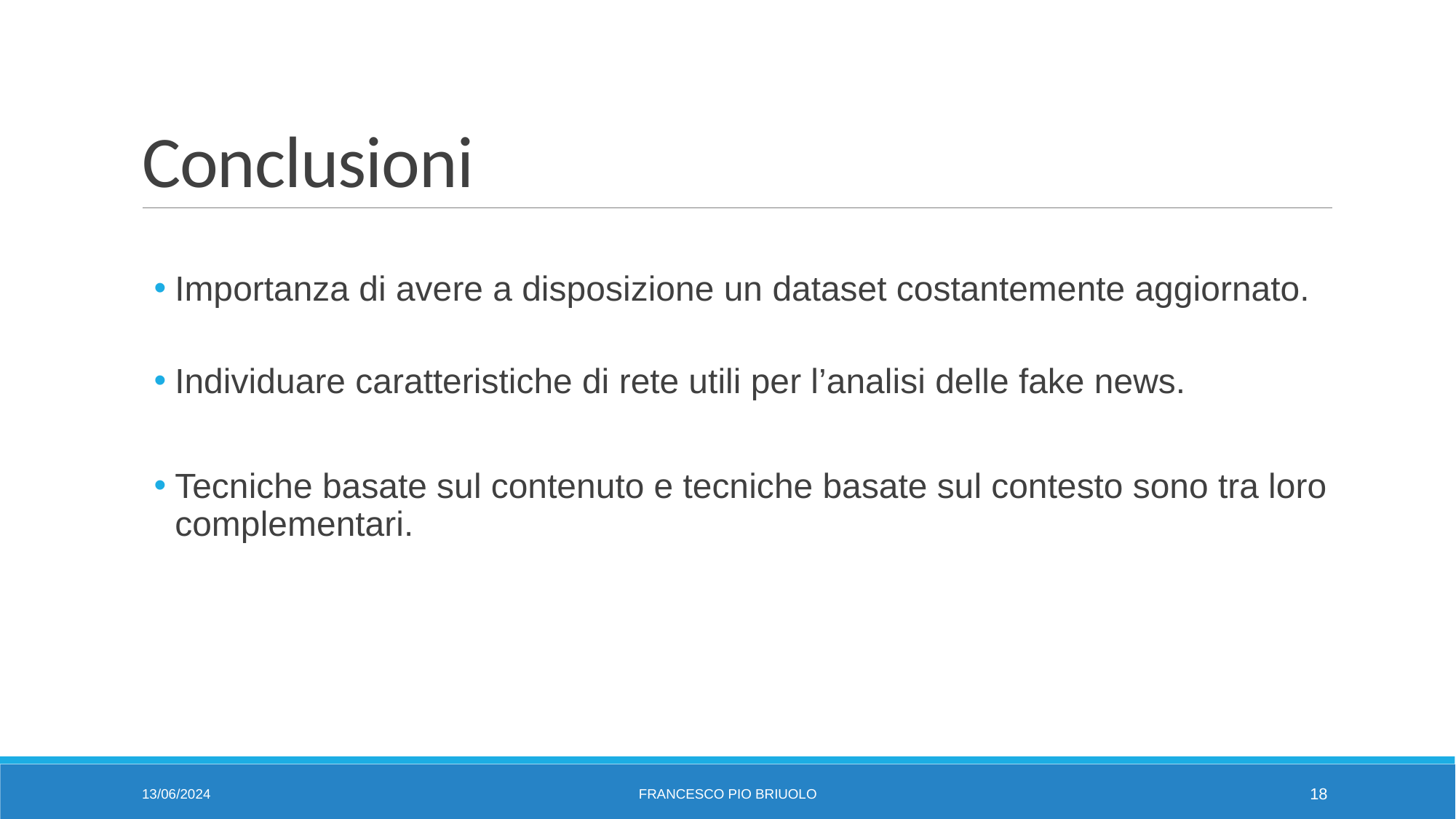

# Conclusioni
Importanza di avere a disposizione un dataset costantemente aggiornato.

Individuare caratteristiche di rete utili per l’analisi delle fake news.

Tecniche basate sul contenuto e tecniche basate sul contesto sono tra loro complementari.

13/06/2024
Francesco Pio Briuolo
18